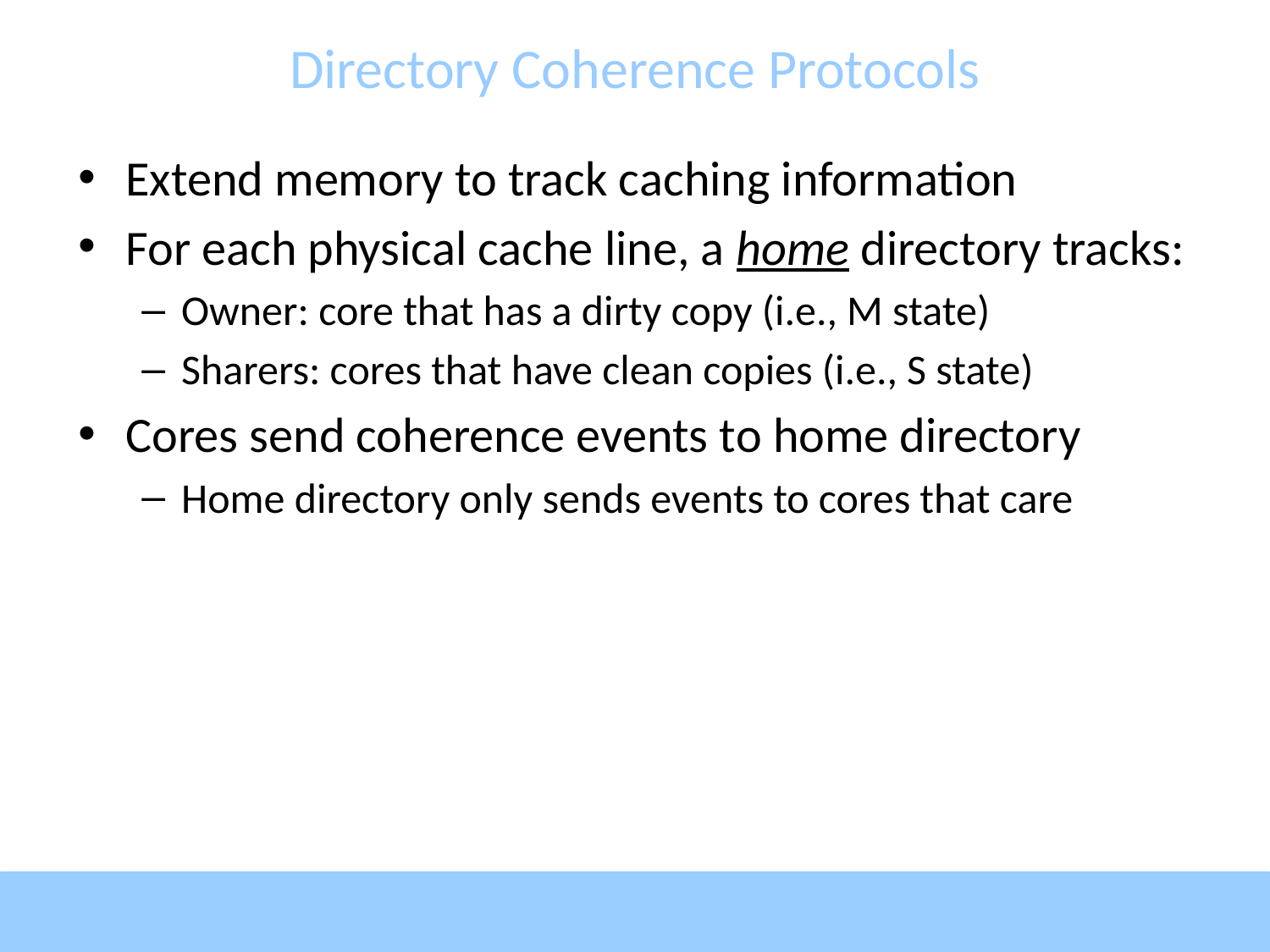

# Directory Coherence Protocols
Extend memory to track caching information
For each physical cache line, a home directory tracks:
Owner: core that has a dirty copy (i.e., M state)
Sharers: cores that have clean copies (i.e., S state)
Cores send coherence events to home directory
Home directory only sends events to cores that care